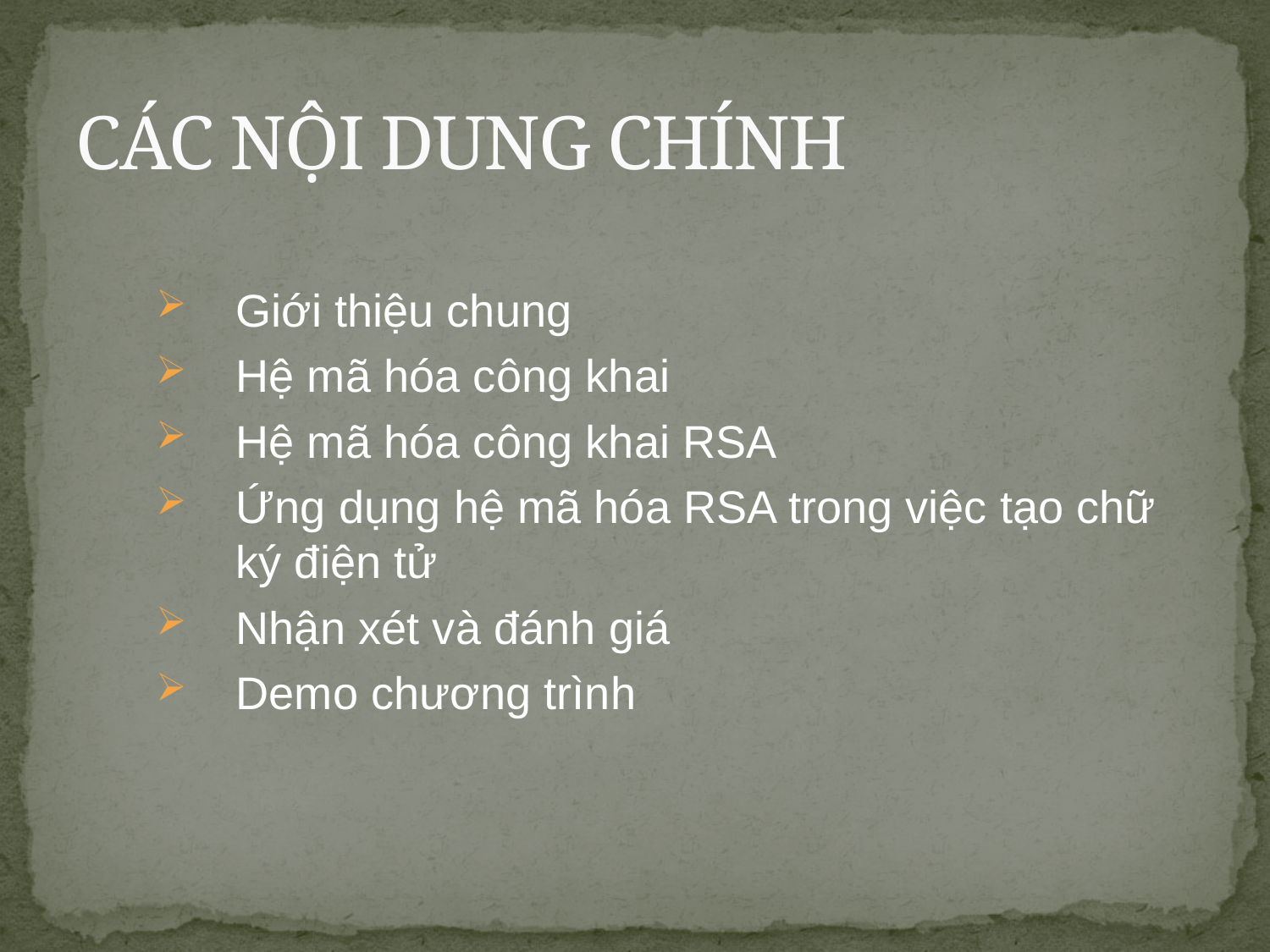

# CÁC NỘI DUNG CHÍNH
Giới thiệu chung
Hệ mã hóa công khai
Hệ mã hóa công khai RSA
Ứng dụng hệ mã hóa RSA trong việc tạo chữ ký điện tử
Nhận xét và đánh giá
Demo chương trình